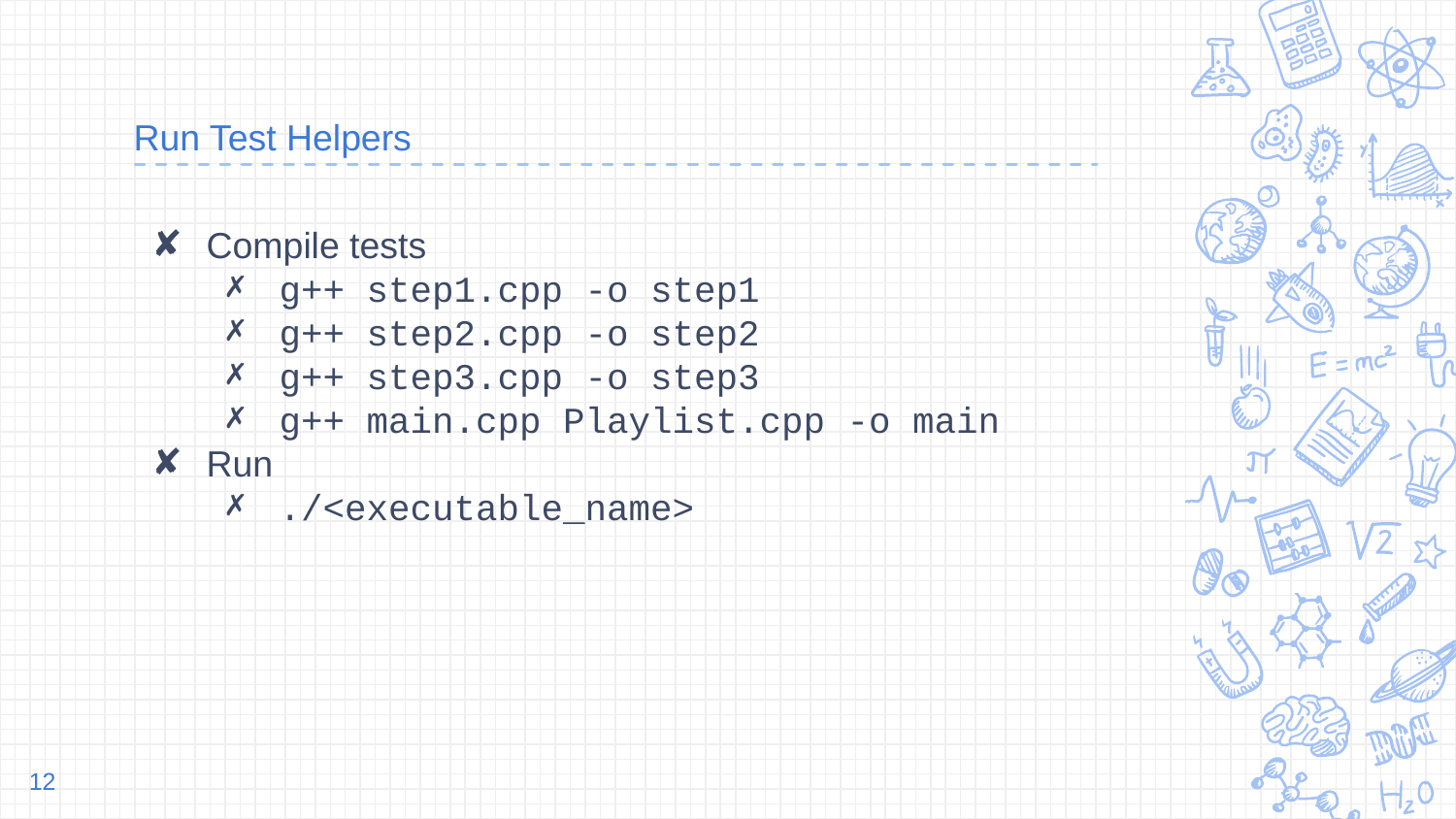

# Run Test Helpers
Compile tests
g++ step1.cpp -o step1
g++ step2.cpp -o step2
g++ step3.cpp -o step3
g++ main.cpp Playlist.cpp -o main
Run
./<executable_name>
12